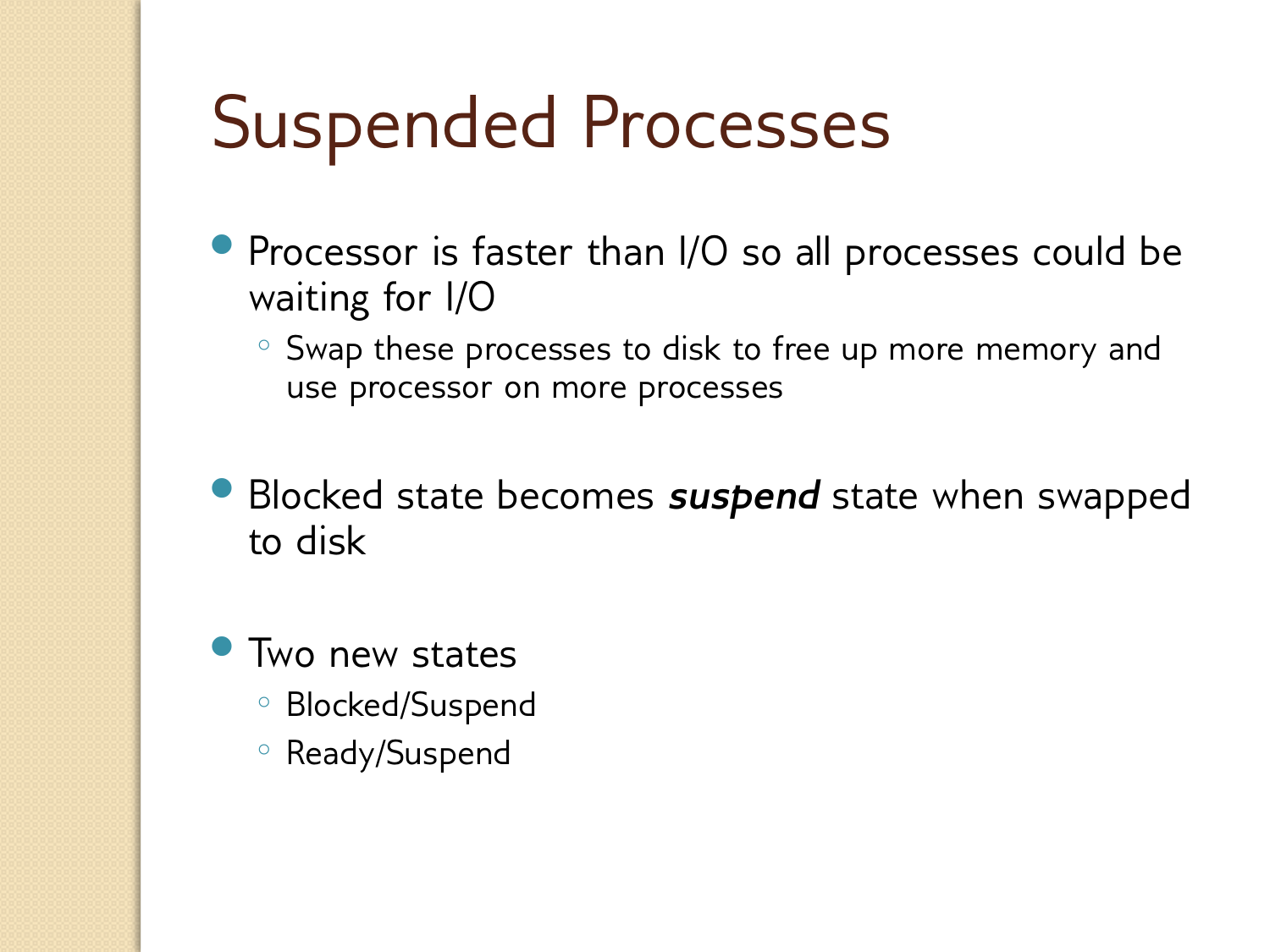

Suspended Processes
Processor is faster than I/O so all processes could be waiting for I/O
Swap these processes to disk to free up more memory and use processor on more processes

Blocked state becomes suspend state when swapped to disk

Two new states
Blocked/Suspend
Ready/Suspend